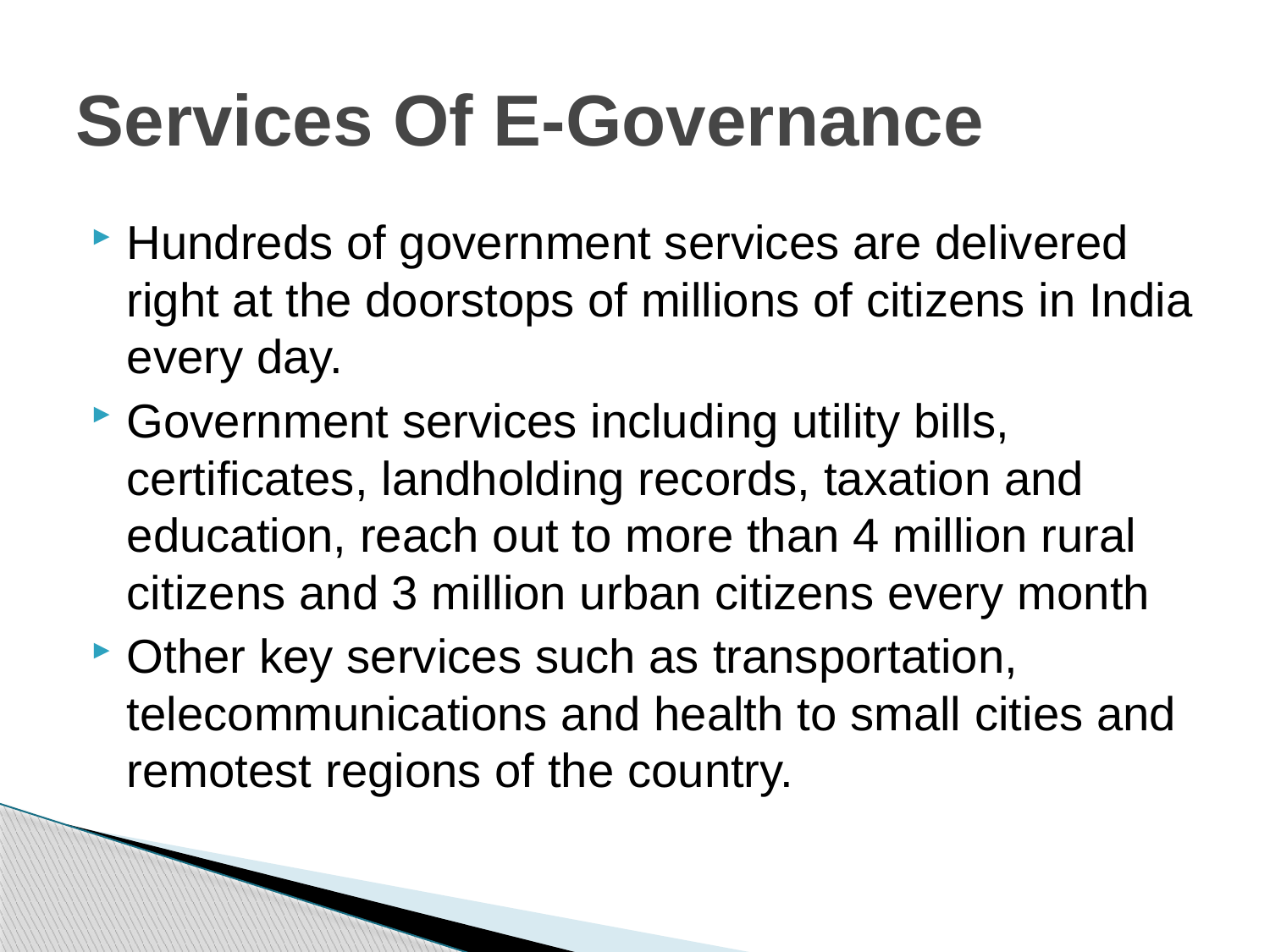

# Services Of E-Governance
Hundreds of government services are delivered right at the doorstops of millions of citizens in India every day.
Government services including utility bills, certificates, landholding records, taxation and education, reach out to more than 4 million rural citizens and 3 million urban citizens every month
Other key services such as transportation, telecommunications and health to small cities and remotest regions of the country.